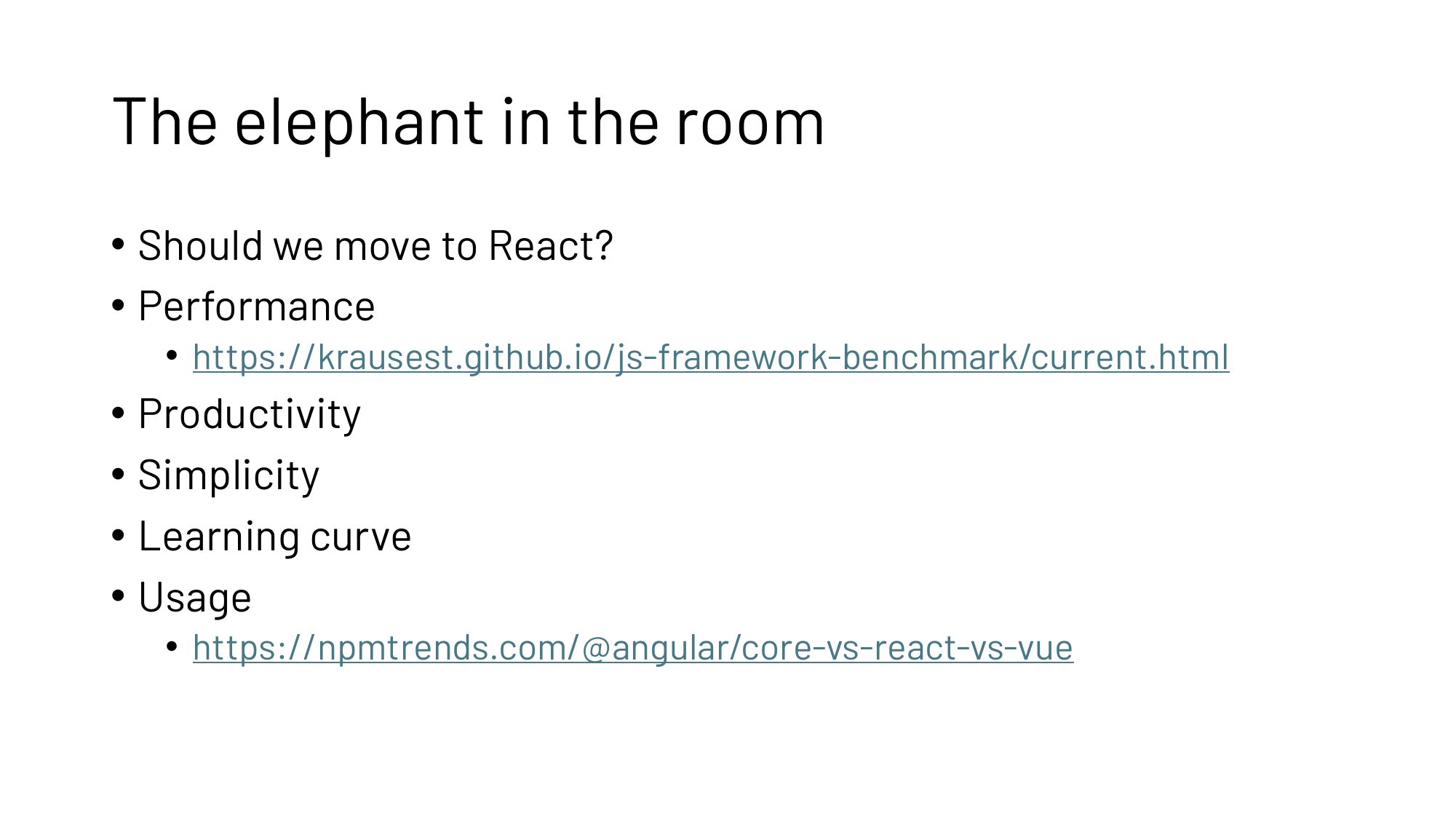

# The elephant in the room
Should we move to React?
Performance
https://krausest.github.io/js-framework-benchmark/current.html
Productivity
Simplicity
Learning curve
Usage
https://npmtrends.com/@angular/core-vs-react-vs-vue